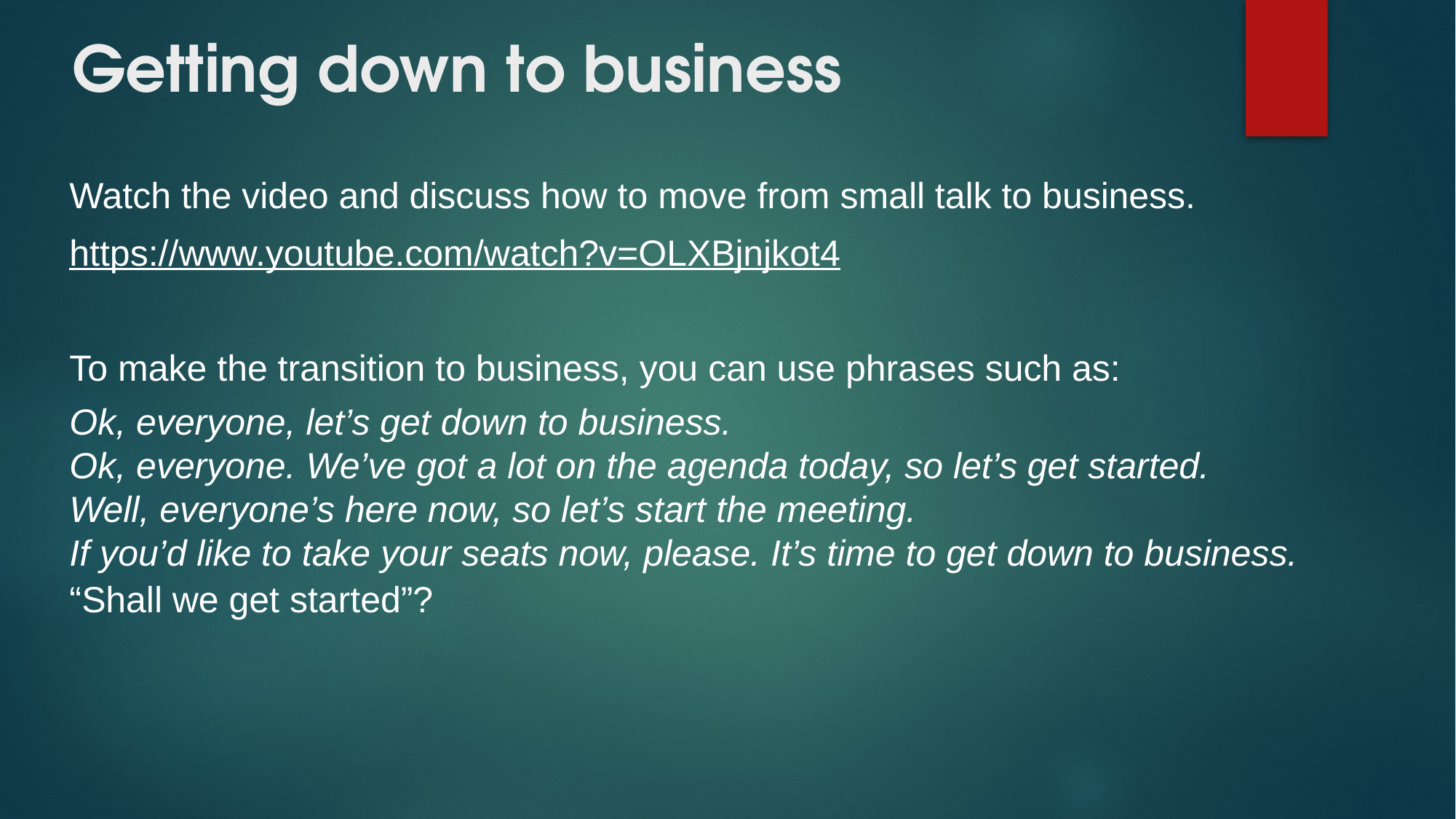

# Getting down to business

Watch the video and discuss how to move from small talk to business.
https://www.youtube.com/watch?v=OLXBjnjkot4

To make the transition to business, you can use phrases such as:
Ok, everyone, let’s get down to business.
Ok, everyone. We’ve got a lot on the agenda today, so let’s get started.
Well, everyone’s here now, so let’s start the meeting.
If you’d like to take your seats now, please. It’s time to get down to business.
“Shall we get started”?